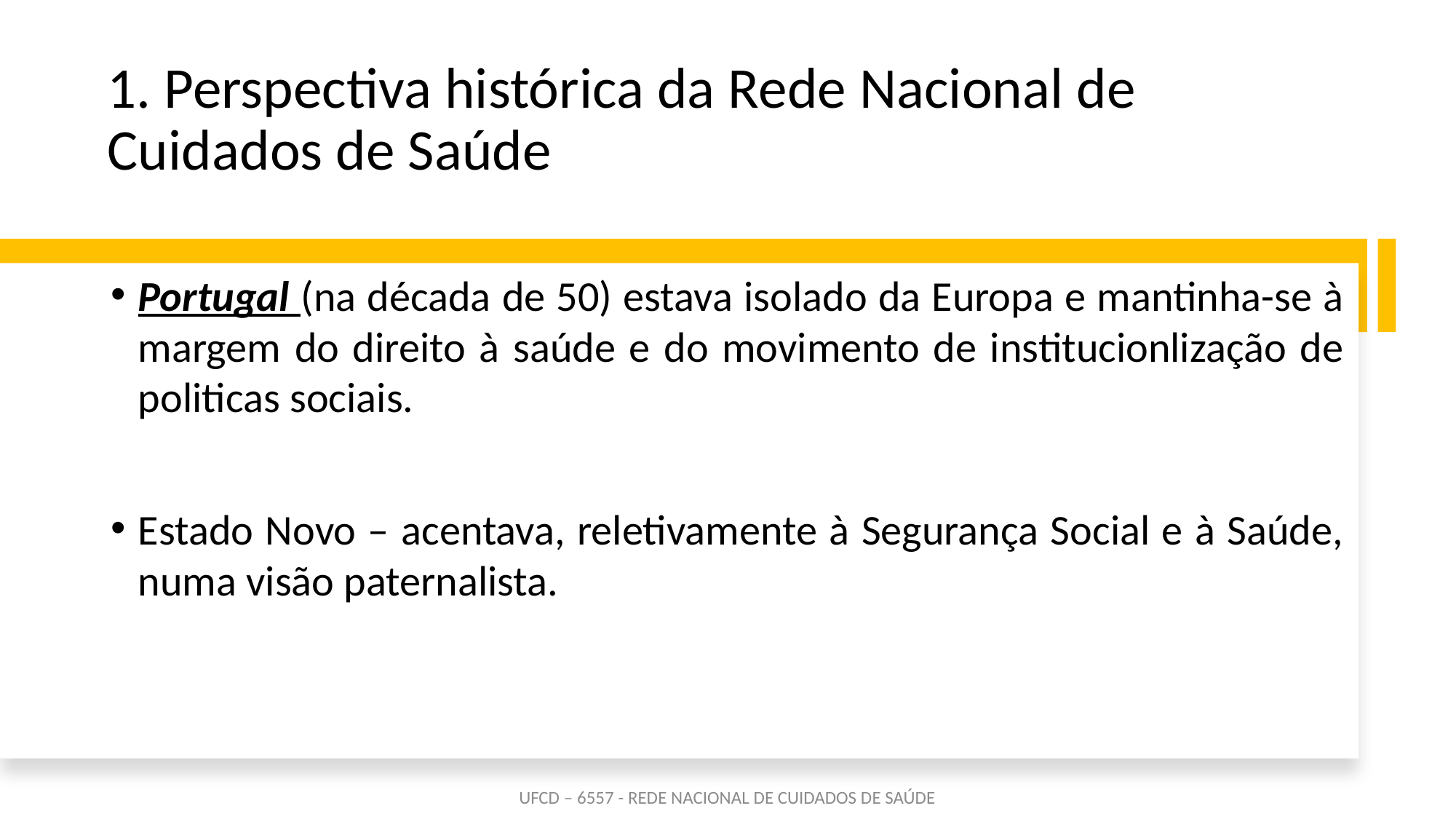

# 1. Perspectiva histórica da Rede Nacional de Cuidados de Saúde

Portugal (na década de 50) estava isolado da Europa e mantinha-se à margem do direito à saúde e do movimento de institucionlização de politicas sociais.

Estado Novo – acentava, reletivamente à Segurança Social e à Saúde, numa visão paternalista.

UFCD – 6557 - REDE NACIONAL DE CUIDADOS DE SAÚDE